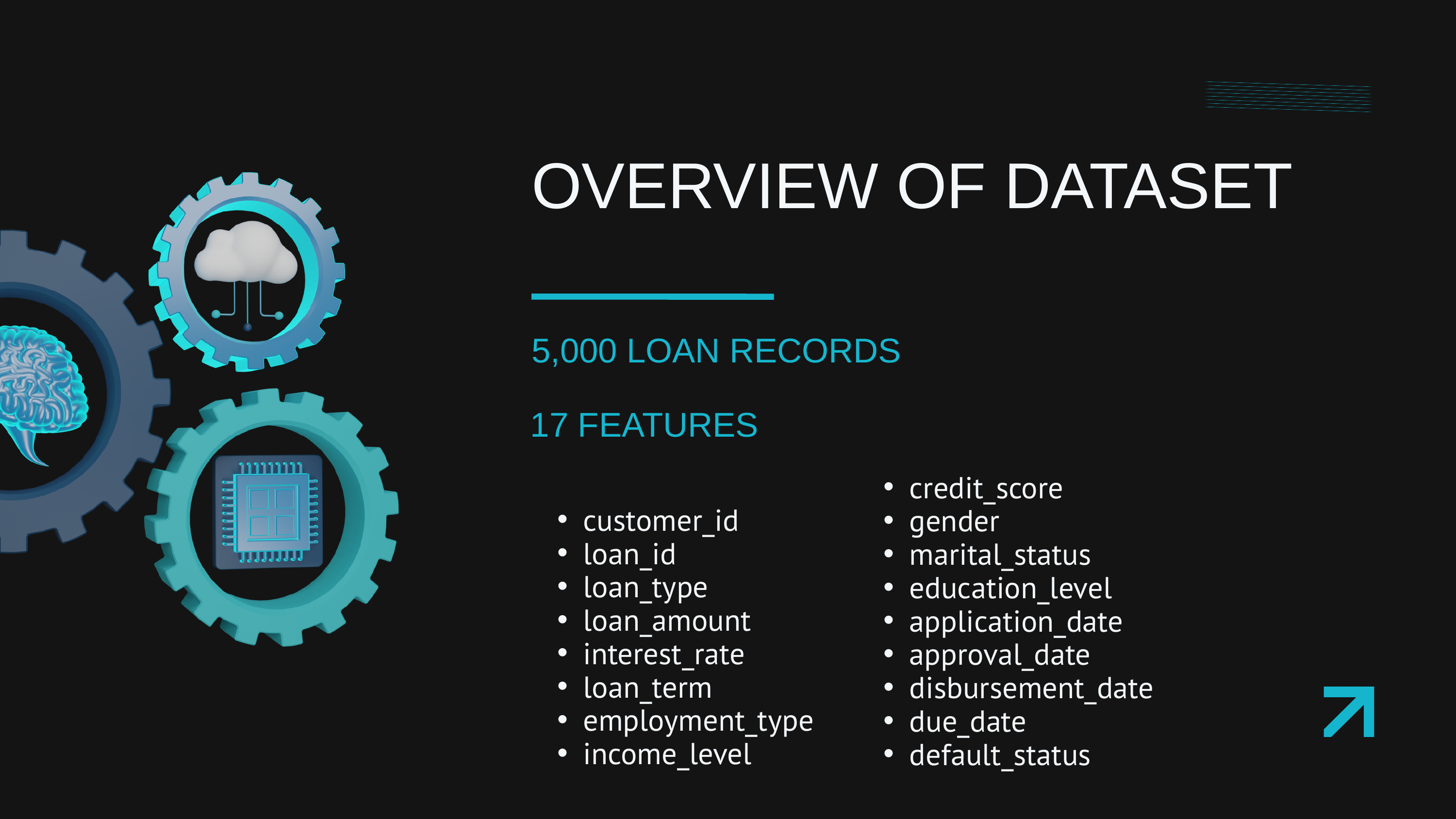

OVERVIEW OF DATASET

5,000 LOAN RECORDS
17 FEATURES
credit_score
gender
marital_status
education_level
application_date
approval_date
disbursement_date
due_date
default_status
customer_id
loan_id
loan_type
loan_amount
interest_rate
loan_term
employment_type
income_level